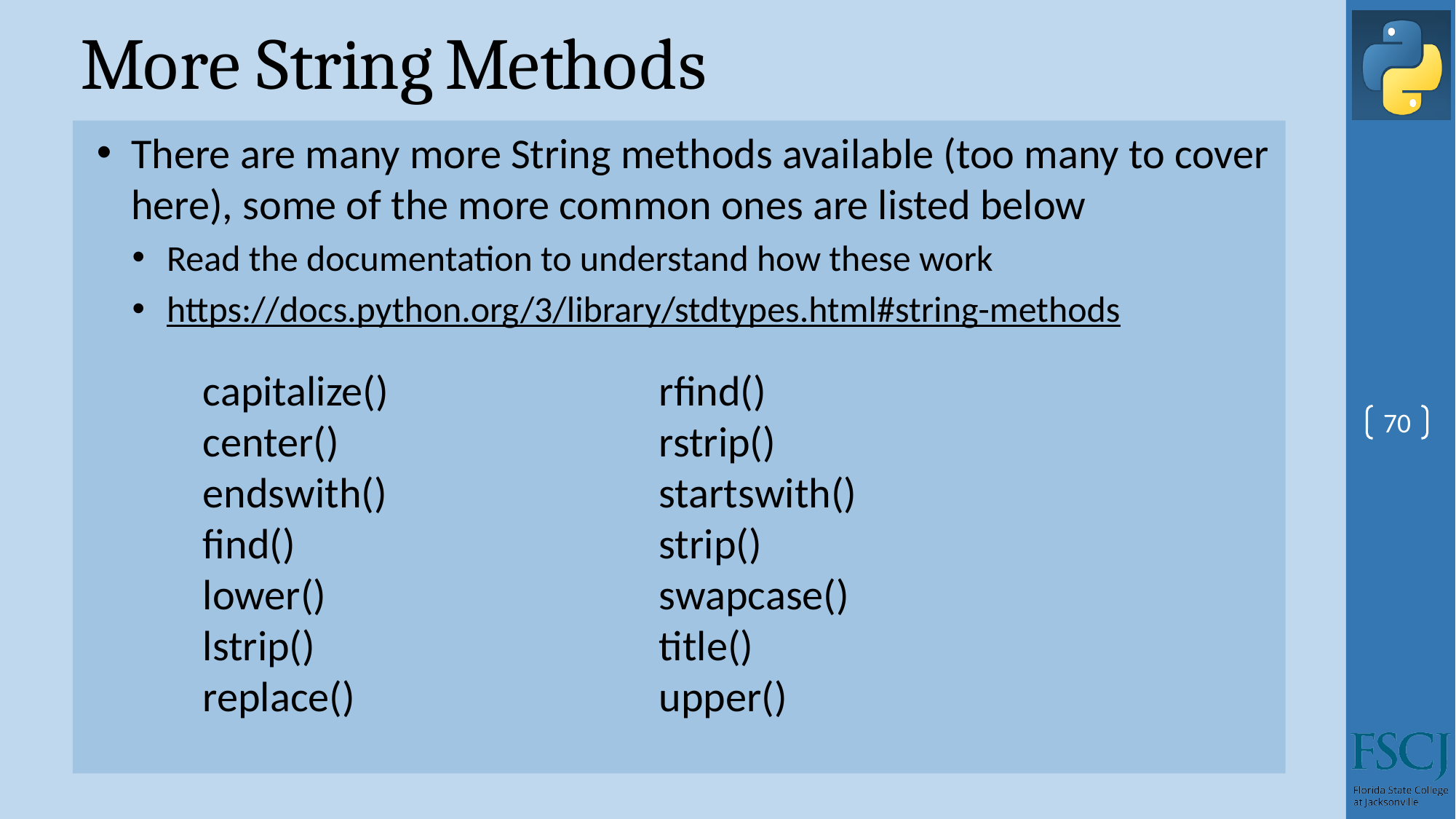

# More String Methods
There are many more String methods available (too many to cover here), some of the more common ones are listed below
Read the documentation to understand how these work
https://docs.python.org/3/library/stdtypes.html#string-methods
capitalize()
center()
endswith()
find()
lower()
lstrip()
replace()
rfind()
rstrip()
startswith()
strip()
swapcase()
title()
upper()
70